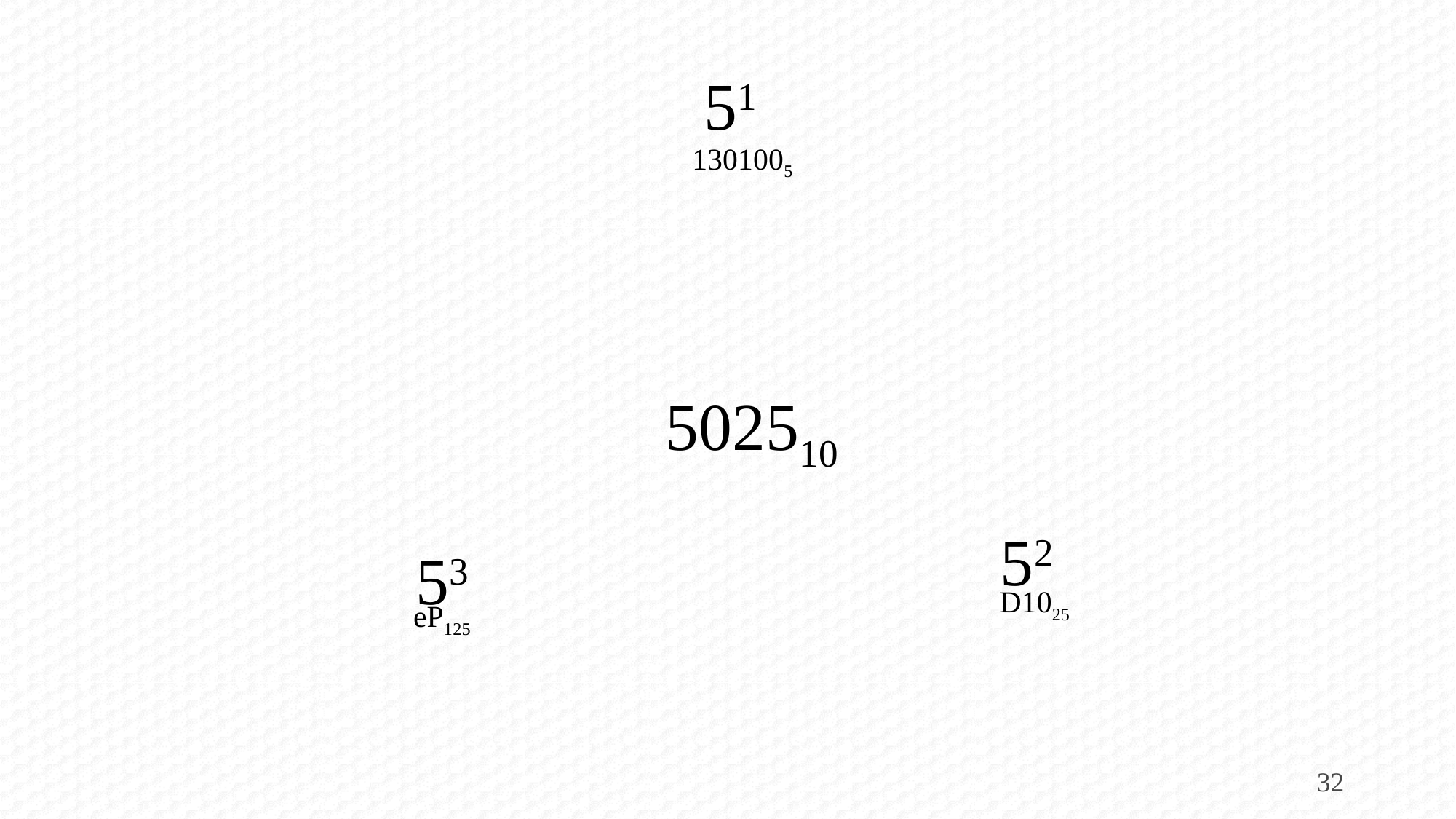

51
1301005
502510
52
53
D1025
eP125
32